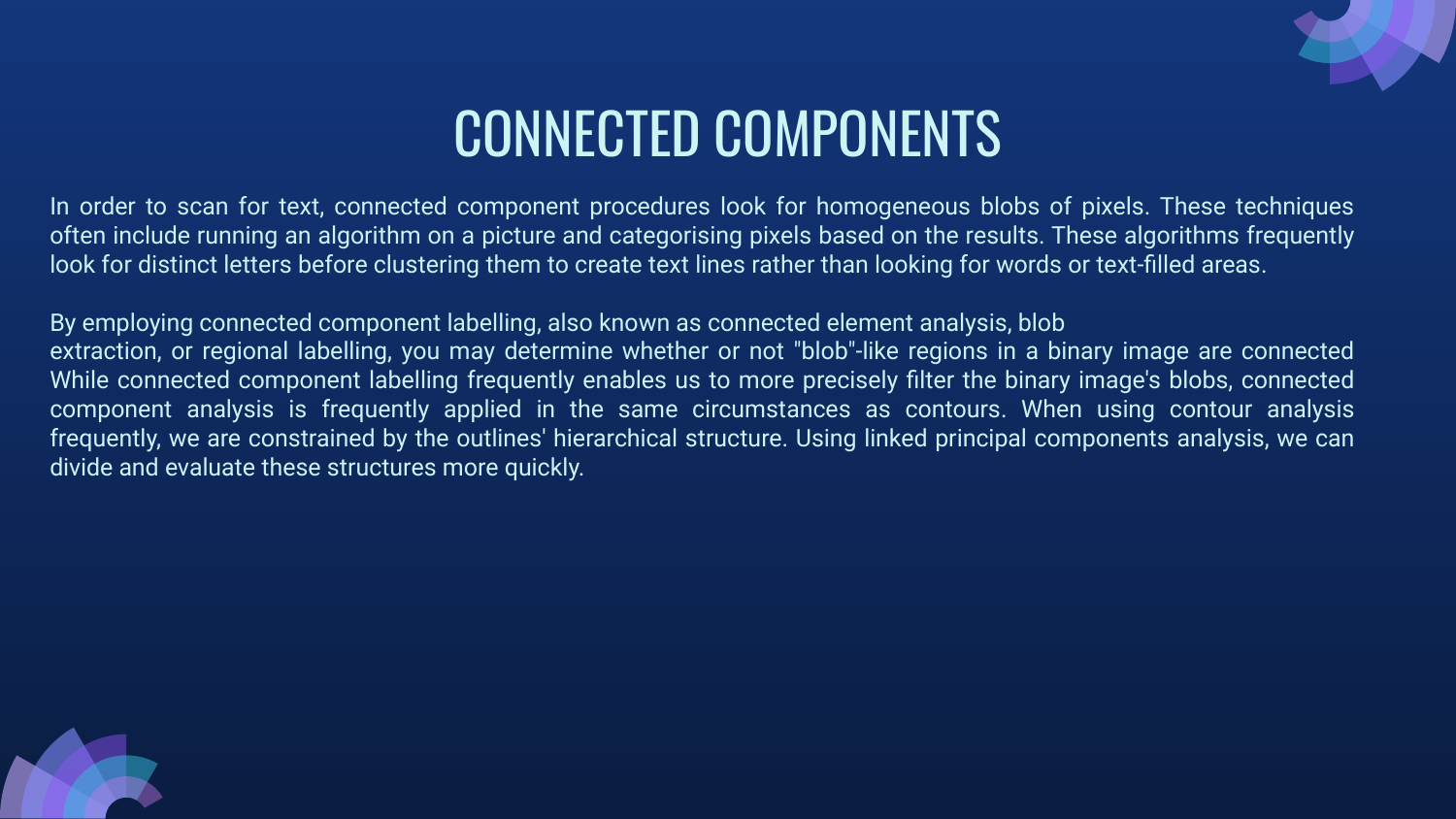

# CONNECTED COMPONENTS
In order to scan for text, connected component procedures look for homogeneous blobs of pixels. These techniques often include running an algorithm on a picture and categorising pixels based on the results. These algorithms frequently look for distinct letters before clustering them to create text lines rather than looking for words or text-filled areas.

By employing connected component labelling, also known as connected element analysis, blob
extraction, or regional labelling, you may determine whether or not "blob"-like regions in a binary image are connected While connected component labelling frequently enables us to more precisely filter the binary image's blobs, connected component analysis is frequently applied in the same circumstances as contours. When using contour analysis frequently, we are constrained by the outlines' hierarchical structure. Using linked principal components analysis, we can divide and evaluate these structures more quickly.